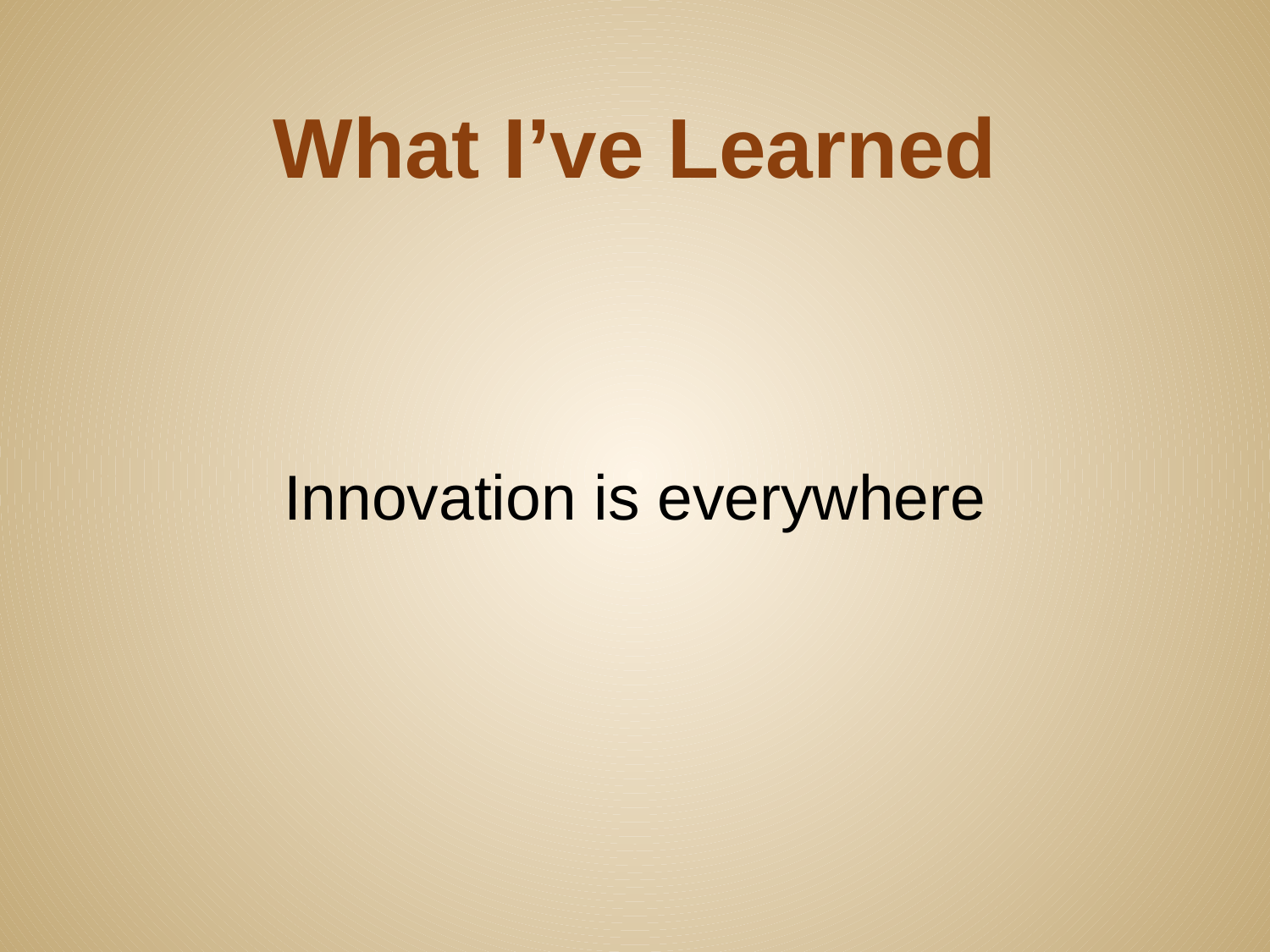

# What I’ve Learned

Innovation is everywhere